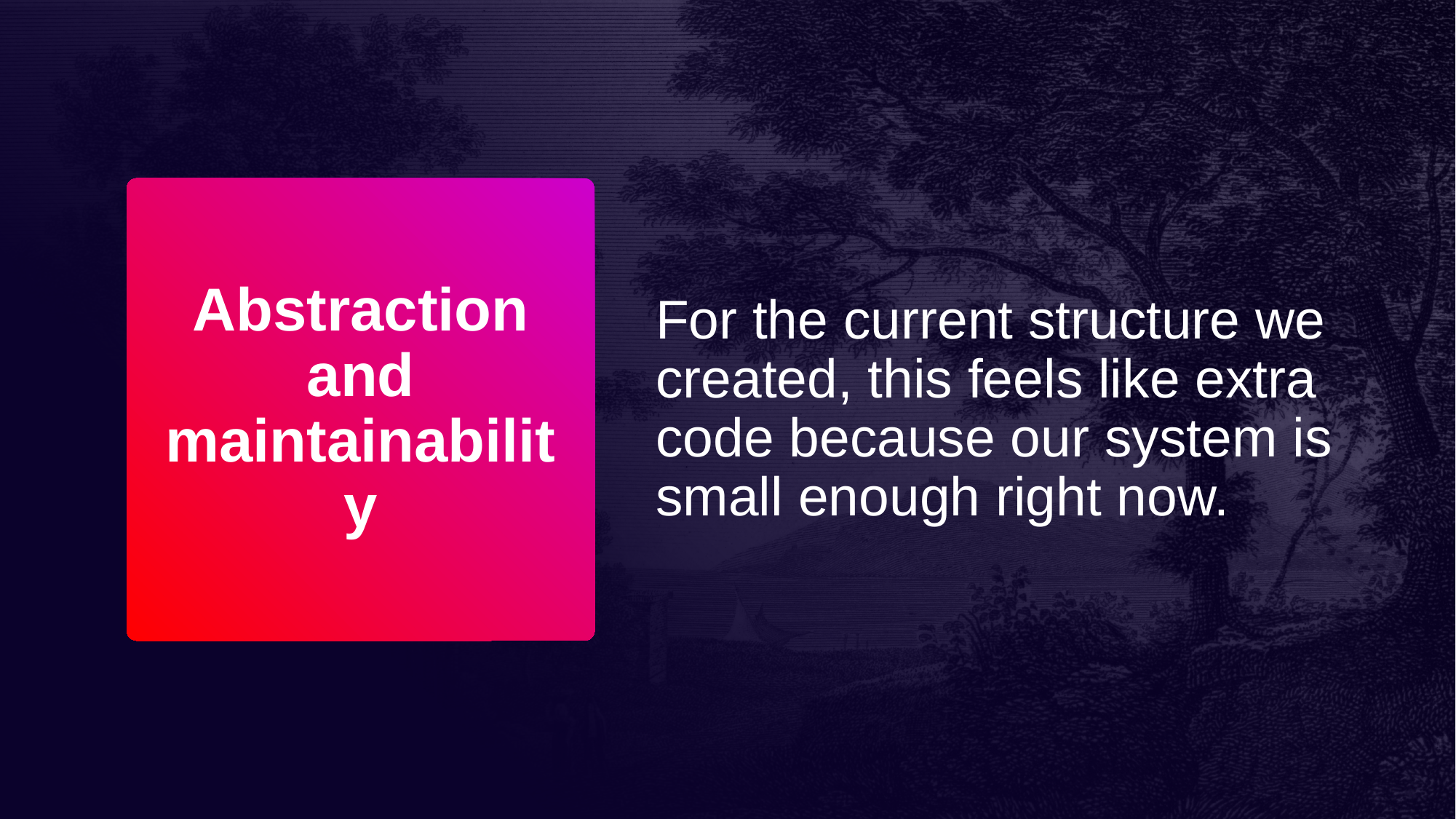

For the current structure we created, this feels like extra code because our system is small enough right now.
# Abstraction and maintainability